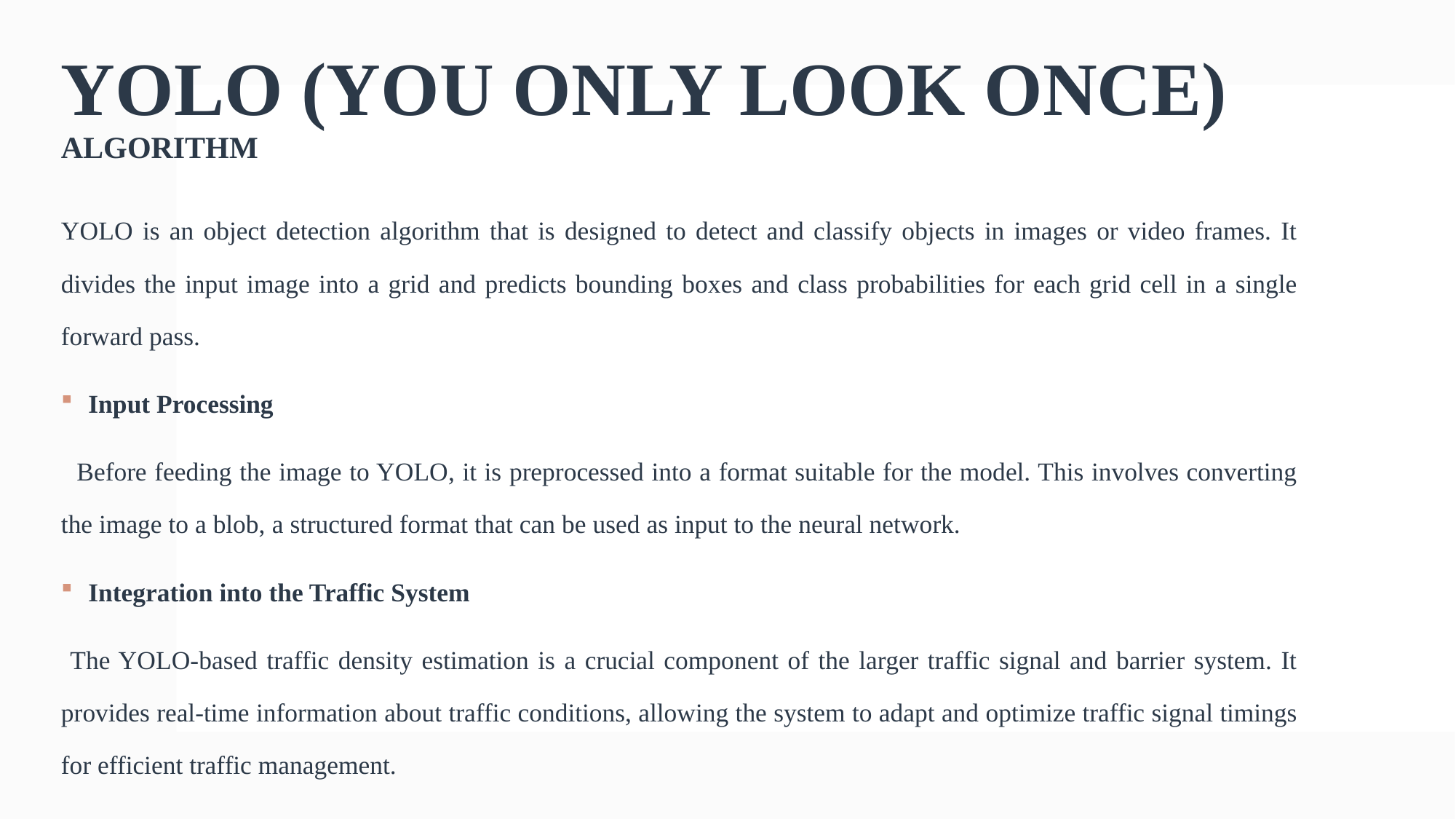

# YOLO (YOU ONLY LOOK ONCE) ALGORITHM

YOLO is an object detection algorithm that is designed to detect and classify objects in images or video frames. It divides the input image into a grid and predicts bounding boxes and class probabilities for each grid cell in a single forward pass.
Input Processing
  Before feeding the image to YOLO, it is preprocessed into a format suitable for the model. This involves converting the image to a blob, a structured format that can be used as input to the neural network.
Integration into the Traffic System
 The YOLO-based traffic density estimation is a crucial component of the larger traffic signal and barrier system. It provides real-time information about traffic conditions, allowing the system to adapt and optimize traffic signal timings for efficient traffic management.